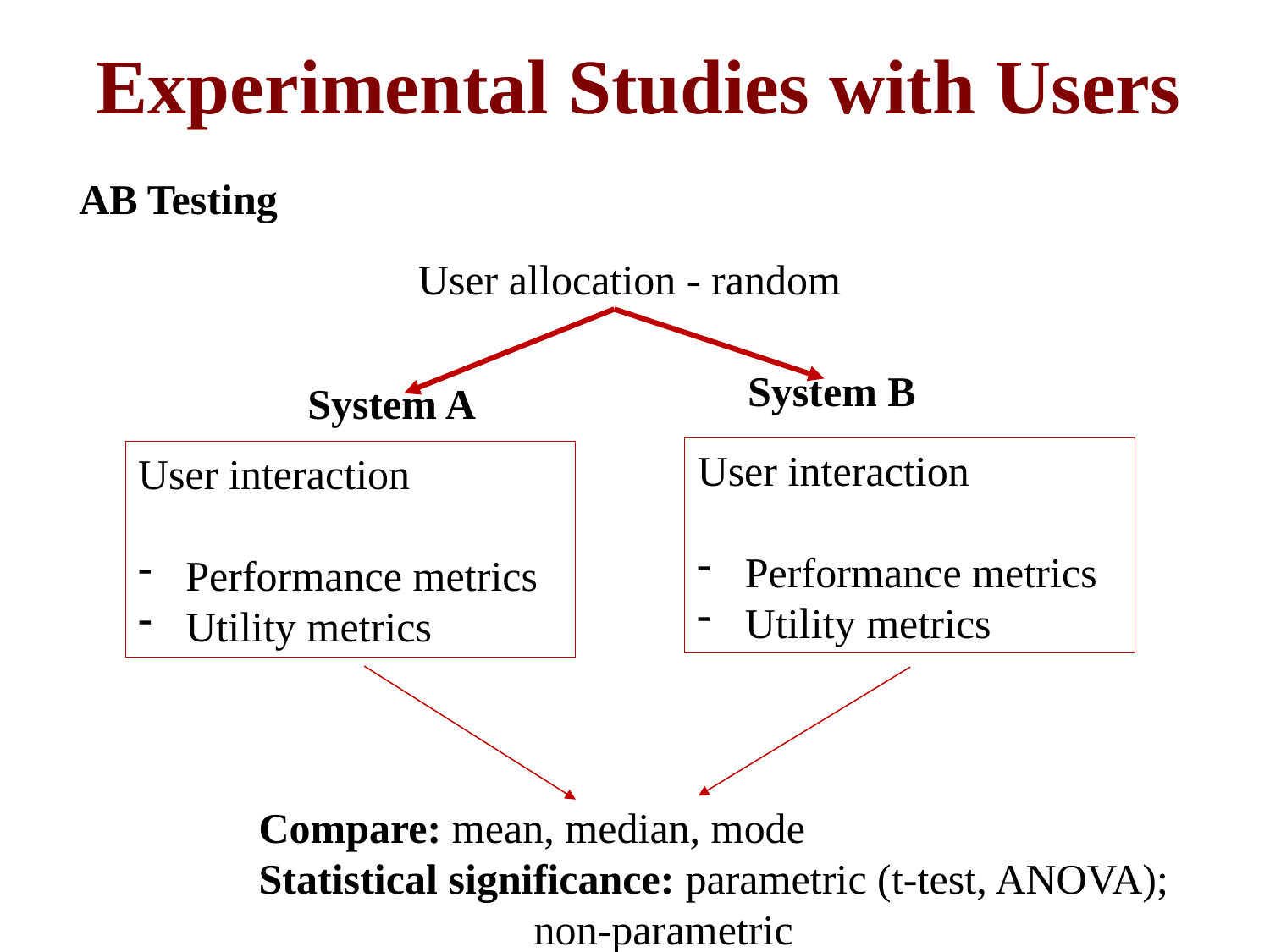

# Experimental Studies with Users
AB Testing
User allocation - random
System B
System A
User interaction

Performance metrics
Utility metrics
User interaction

Performance metrics
Utility metrics
Compare: mean, median, mode
Statistical significance: parametric (t-test, ANOVA);
                          non-parametric